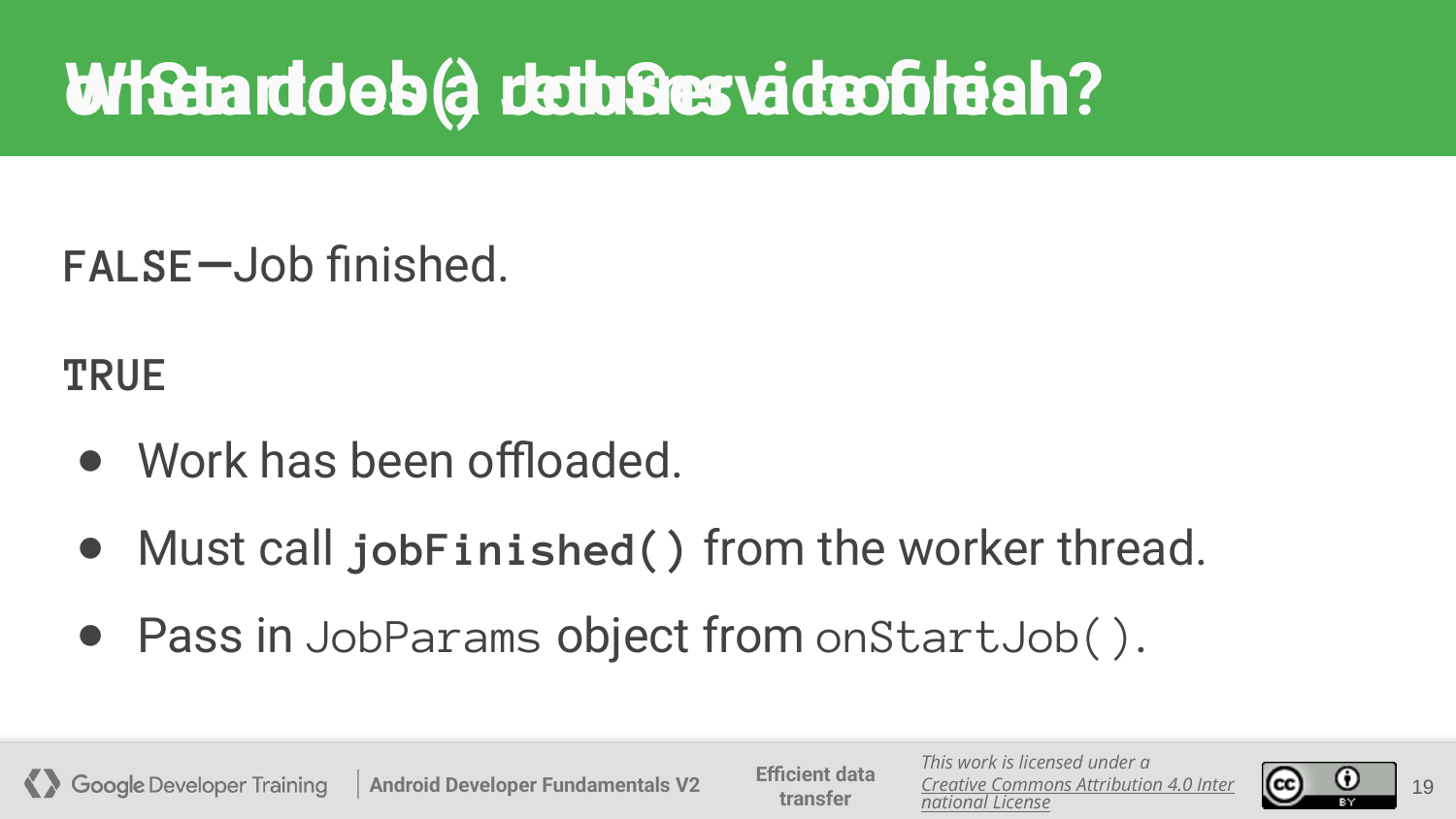

When does a JobService finish?
# onStartJob() returns a boolean
FALSE—Job finished.

TRUE
Work has been offloaded.
Must call jobFinished() from the worker thread.
Pass in JobParams object from onStartJob().

19